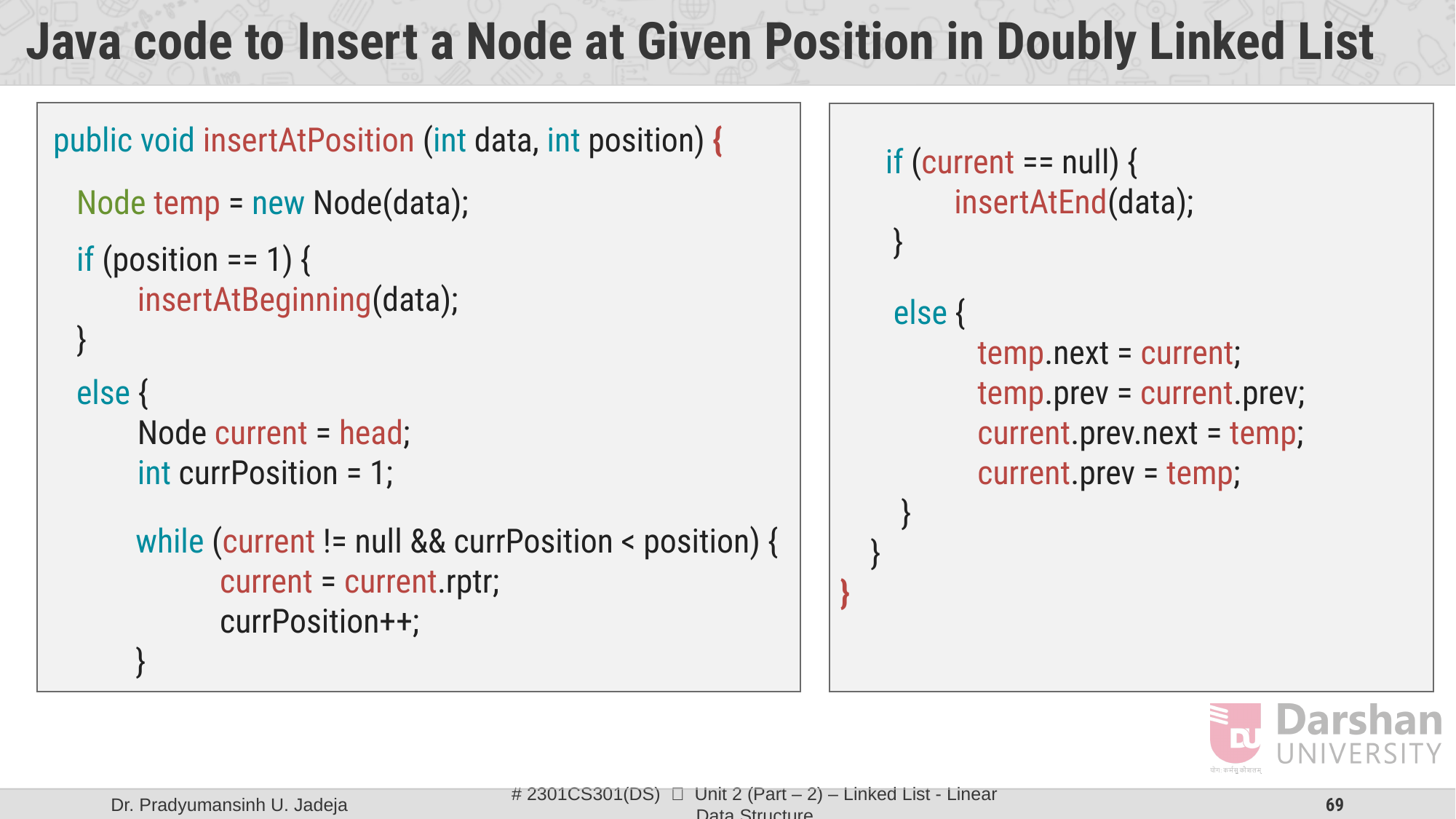

# Java code to Insert a Node at Given Position in Doubly Linked List

public void insertAtPosition (int data, int position) {
if (current == null) {
         insertAtEnd(data);
 }
Node temp = new Node(data);
if (position == 1) {
        insertAtBeginning(data);
}
       else {
                  temp.next = current;
                  temp.prev = current.prev;
                  current.prev.next = temp;
                  current.prev = temp;
        }
    }
}
else {
        Node current = head;
        int currPosition = 1;
while (current != null && currPosition < position) {
           current = current.rptr;
           currPosition++;
}